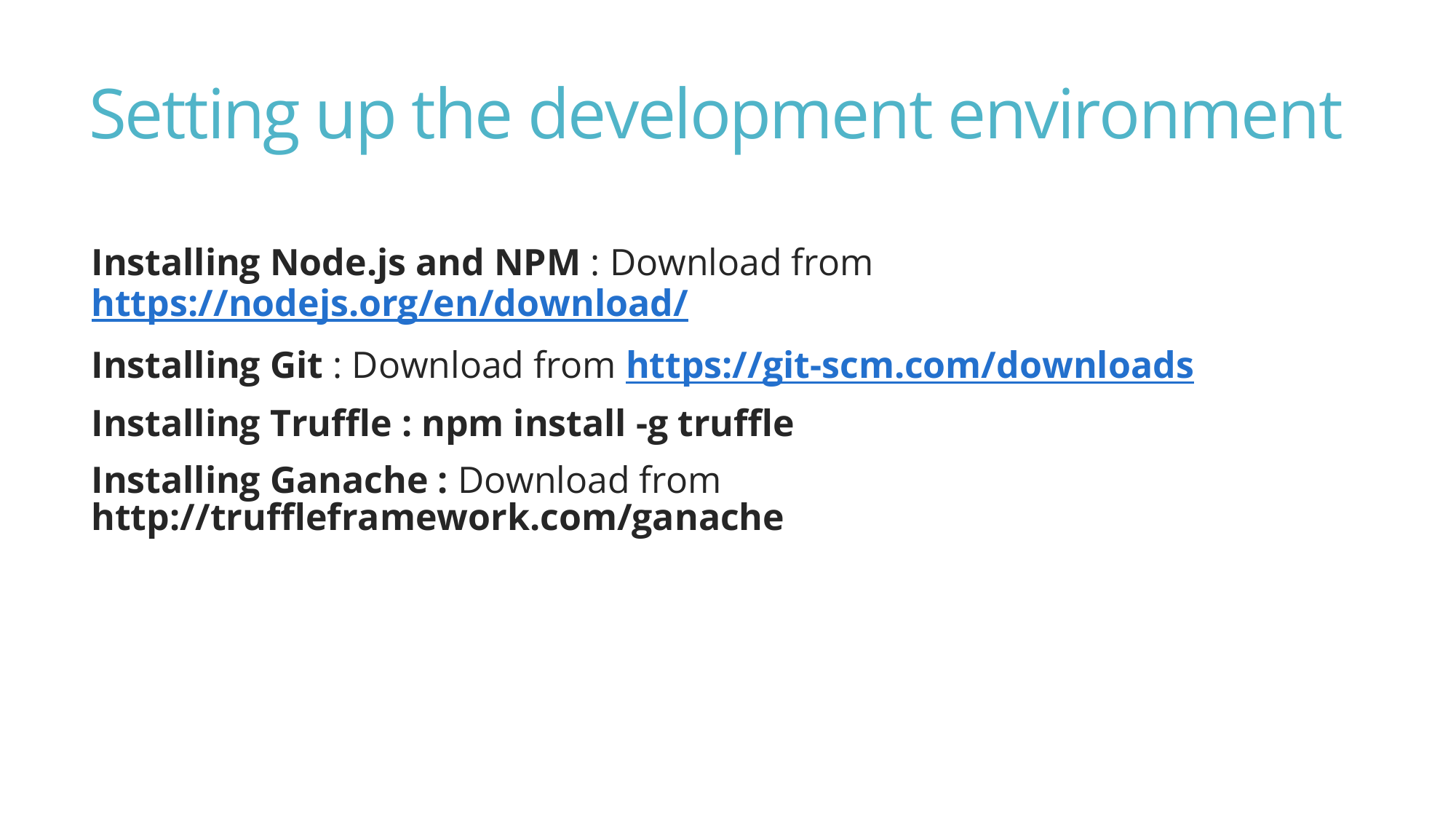

Setting up the development environment
Installing Node.js and NPM : Download from https://nodejs.org/en/download/
Installing Git : Download from https://git-scm.com/downloads
Installing Truffle : npm install -g truffle
Installing Ganache : Download from http://truffleframework.com/ganache